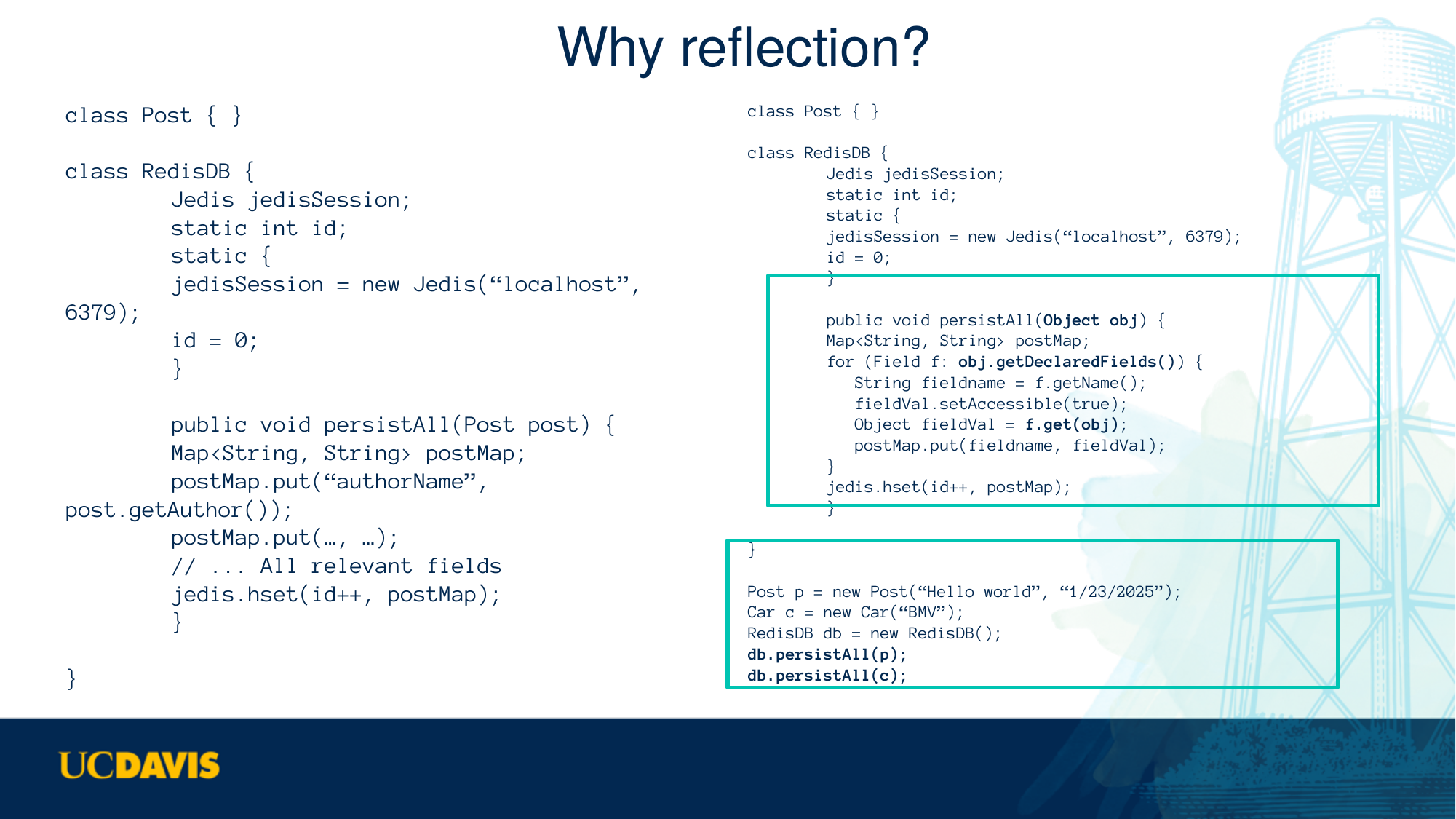

# Why reflection?
class Post { }

class RedisDB {
	Jedis jedisSession;
	static int id;
	static {
		jedisSession = new Jedis(“localhost”, 6379);
		id = 0;
	}

	public void persistAll(Post post) {
		Map<String, String> postMap;
		postMap.put(“authorName”, post.getAuthor());
		postMap.put(…, …);
		// ... All relevant fields
		jedis.hset(id++, postMap);
	}

}

class Post { }

class RedisDB {
	Jedis jedisSession;
	static int id;
	static {
		jedisSession = new Jedis(“localhost”, 6379);
		id = 0;
	}

	public void persistAll(Object obj) {
		Map<String, String> postMap;
		for (Field f: obj.getDeclaredFields()) {
		   String fieldname = f.getName();
		   fieldVal.setAccessible(true);
		   Object fieldVal = f.get(obj);
		   postMap.put(fieldname, fieldVal);
		}
		jedis.hset(id++, postMap);
	}

}

Post p = new Post(“Hello world”, “1/23/2025”);
Car c = new Car(“BMV”);
RedisDB db = new RedisDB();
db.persistAll(p);
db.persistAll(c);